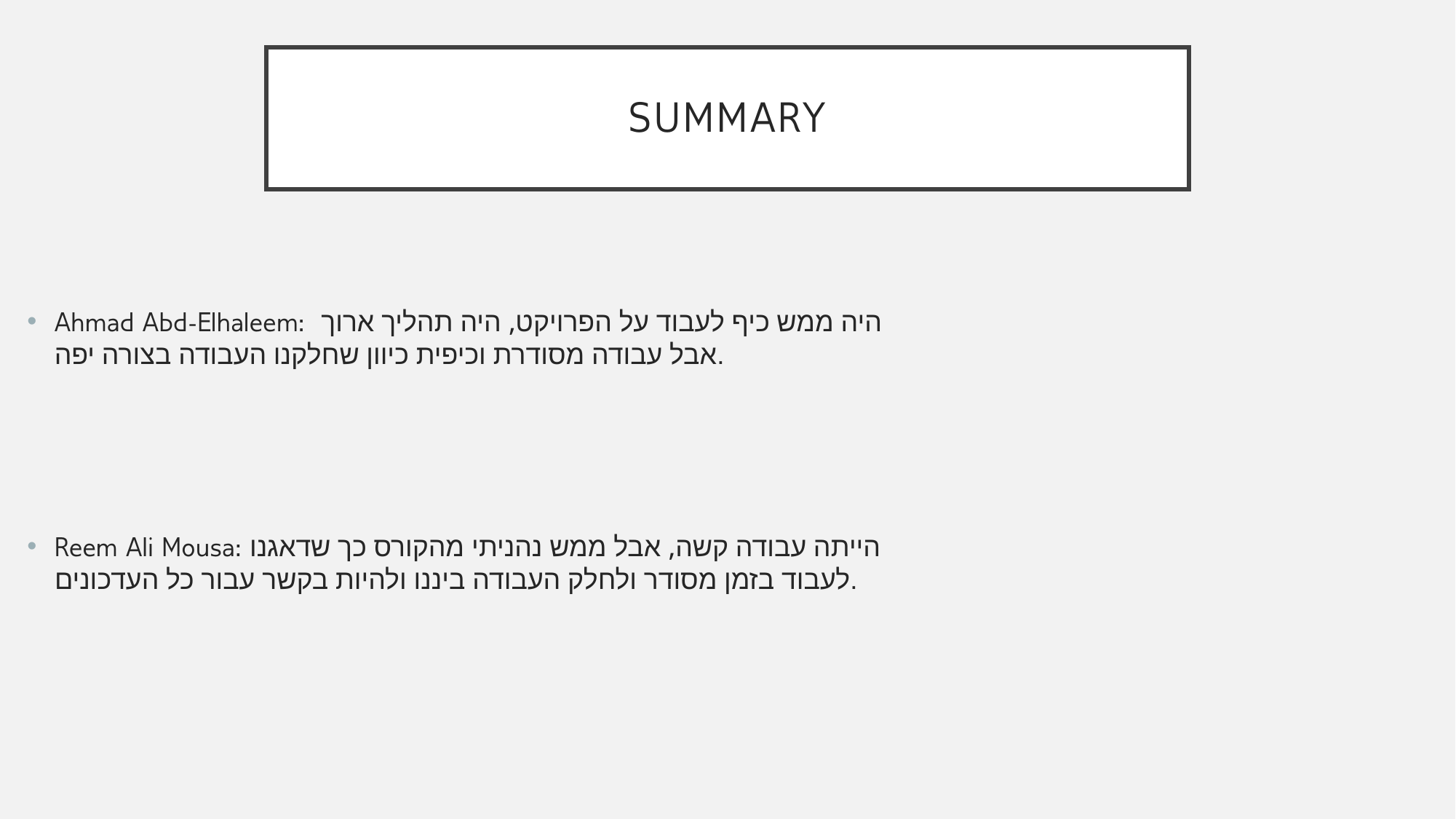

# SUMMARY
Ahmad Abd-Elhaleem:  היה ממש כיף לעבוד על הפרויקט, היה תהליך ארוך אבל עבודה מסודרת וכיפית כיוון שחלקנו העבודה בצורה יפה.

Reem Ali Mousa: הייתה עבודה קשה, אבל ממש נהניתי מהקורס כך שדאגנו לעבוד בזמן מסודר ולחלק העבודה ביננו ולהיות בקשר עבור כל העדכונים.